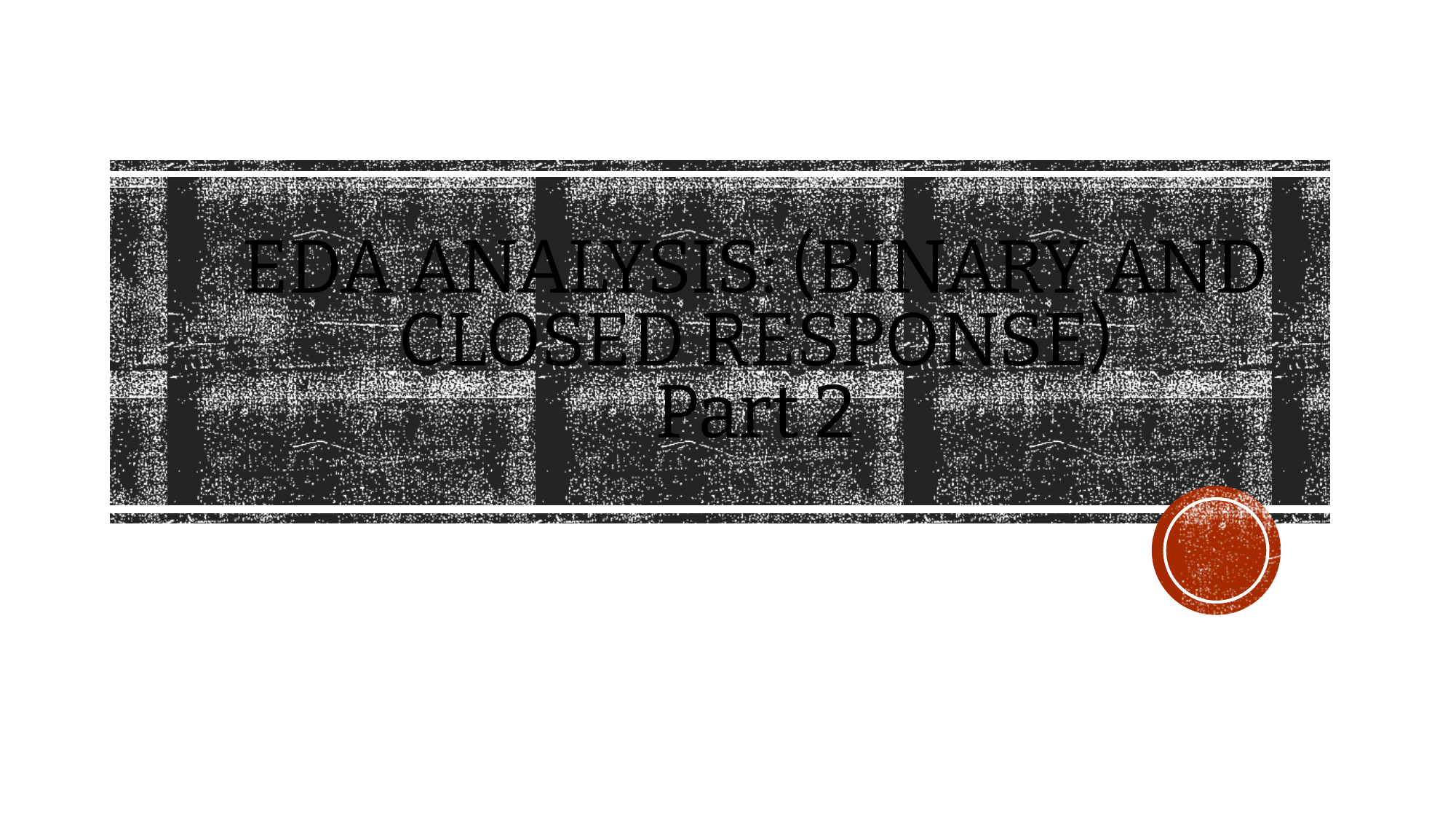

# EDA ANALYSIS: (binary and closed response) Part 2